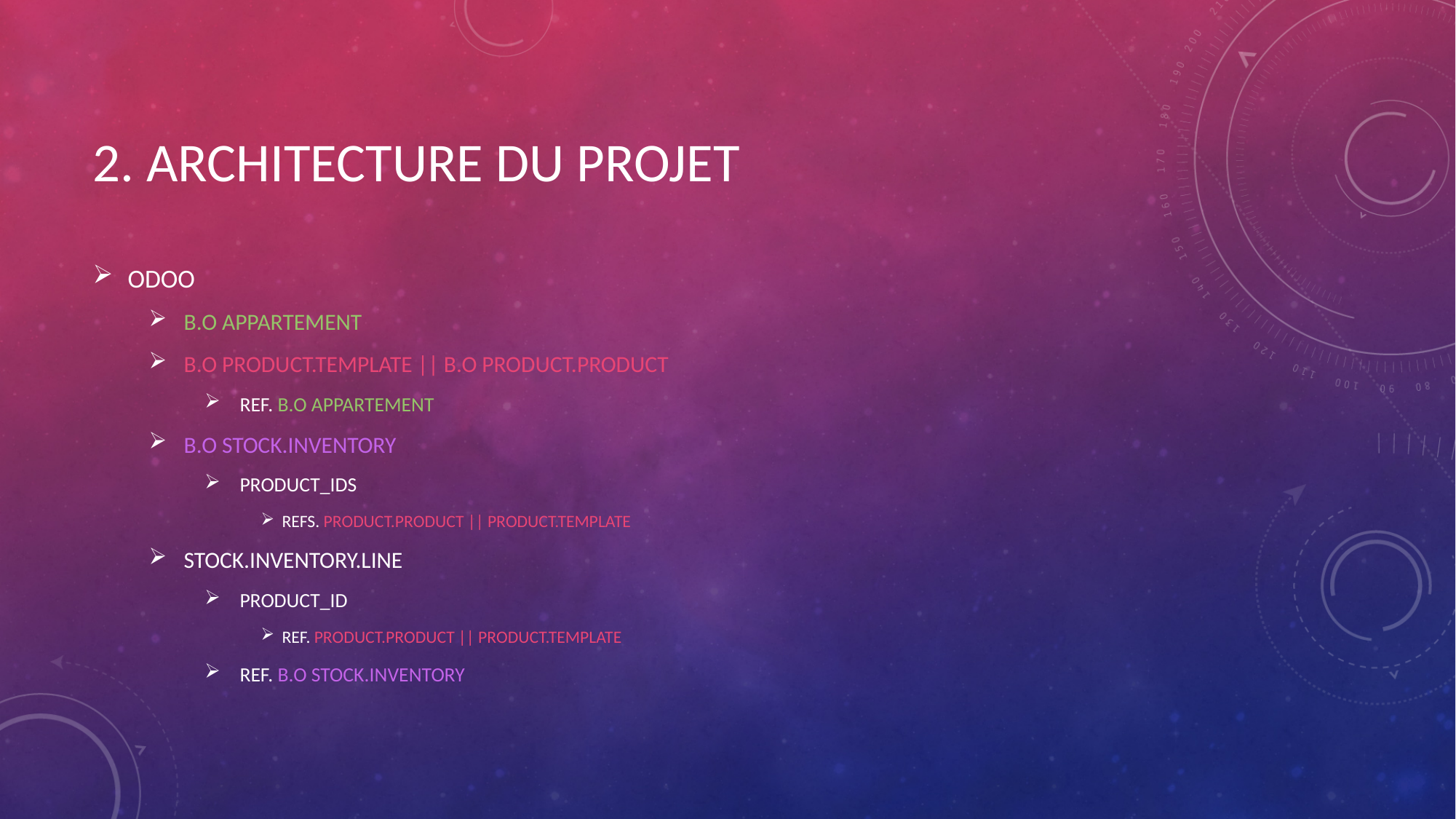

# 2. Architecture du projet
ODOO
B.O APPARTEMENT
B.O PRODUCT.TEMPLATE || B.O PRODUCT.PRODUCT
REF. B.O APPARTEMENT
B.O STOCK.INVENTORY
PRODUCT_IDS
REFS. PRODUCT.PRODUCT || PRODUCT.TEMPLATE
STOCK.INVENTORY.LINE
PRODUCT_ID
REF. PRODUCT.PRODUCT || PRODUCT.TEMPLATE
REF. B.O STOCK.INVENTORY